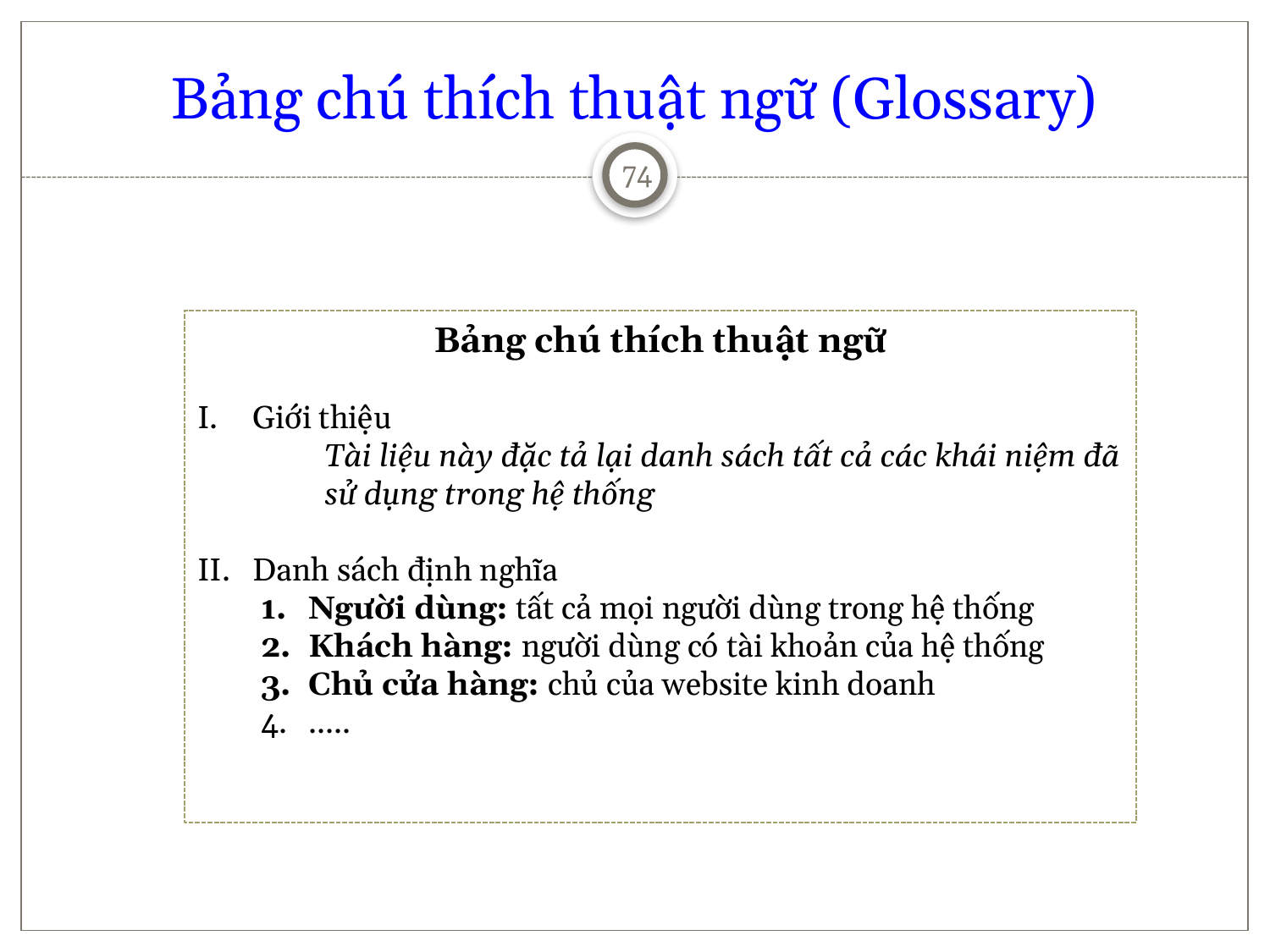

# Bảng chú thích thuật ngữ (Glossary)
74
Bảng chú thích thuật ngữ

Giới thiệu
	Tài liệu này đặc tả lại danh sách tất cả các khái niệm đã 	sử dụng trong hệ thống

Danh sách định nghĩa
Người dùng: tất cả mọi người dùng trong hệ thống
Khách hàng: người dùng có tài khoản của hệ thống
Chủ cửa hàng: chủ của website kinh doanh
.....